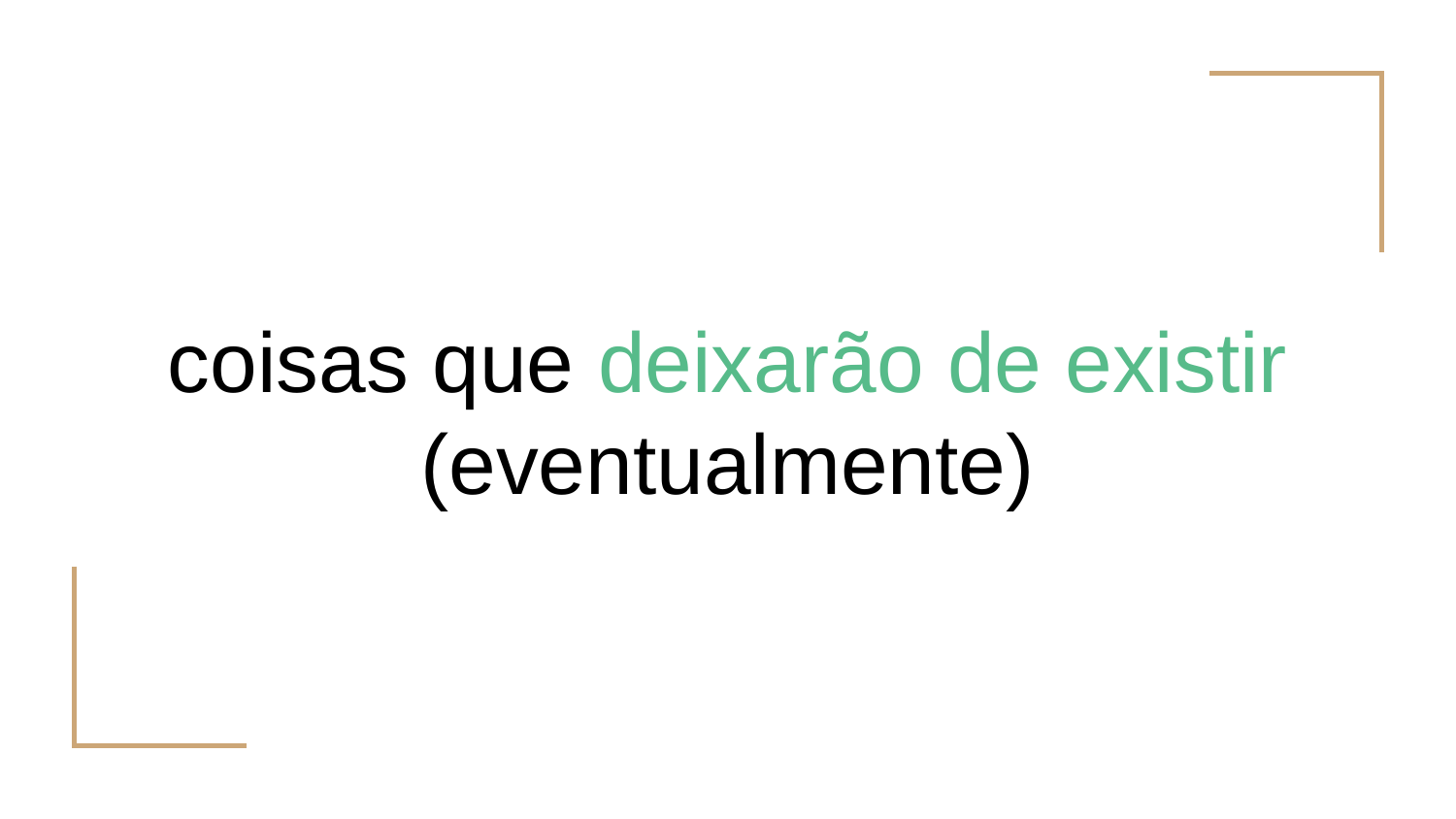

# coisas que deixarão de existir (eventualmente)